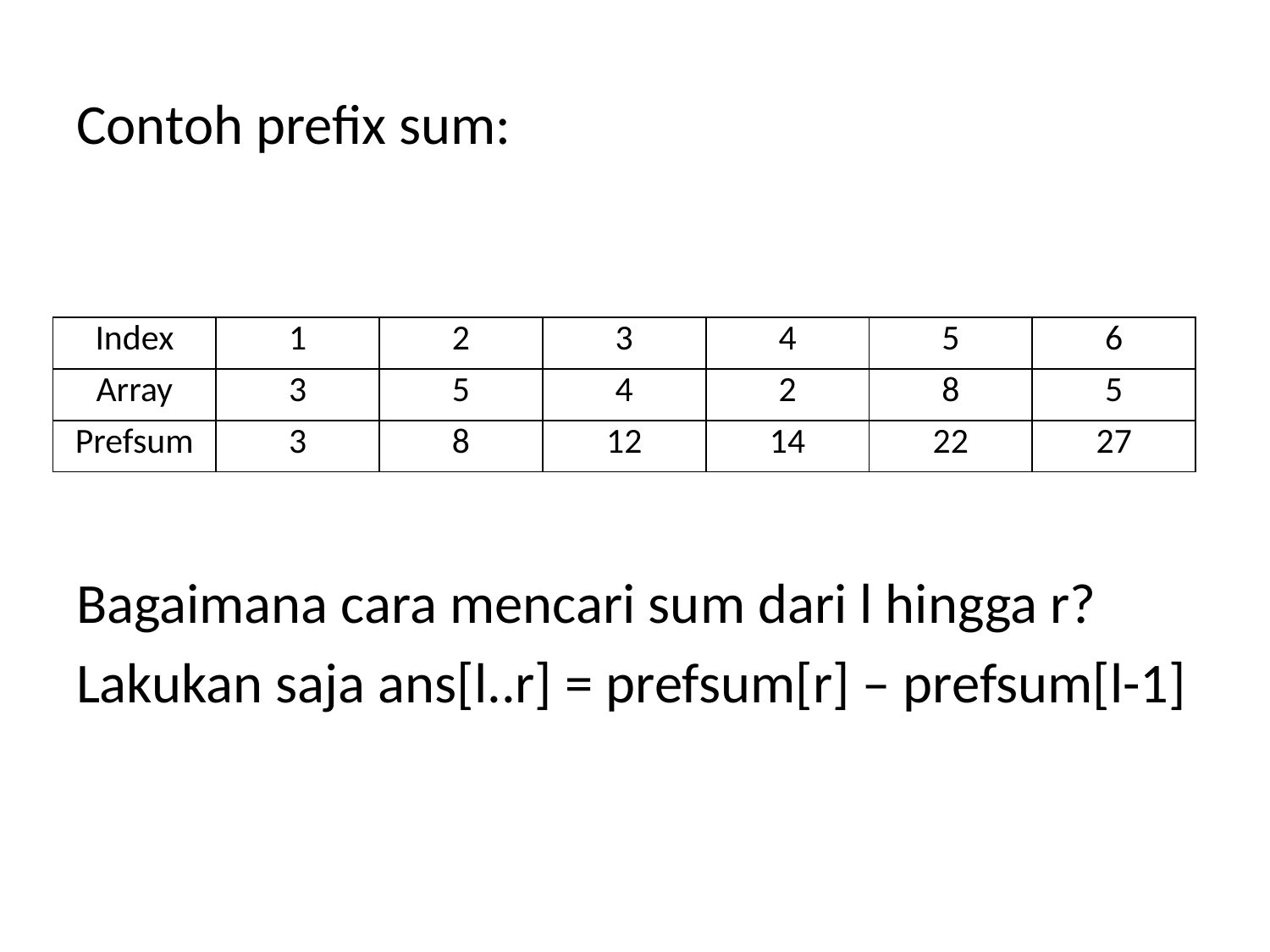

Contoh prefix sum:
| Index | 1 | 2 | 3 | 4 | 5 | 6 |
| --- | --- | --- | --- | --- | --- | --- |
| Array | 3 | 5 | 4 | 2 | 8 | 5 |
| Prefsum | 3 | 8 | 12 | 14 | 22 | 27 |
Bagaimana cara mencari sum dari l hingga r?
Lakukan saja ans[l..r] = prefsum[r] – prefsum[l-1]